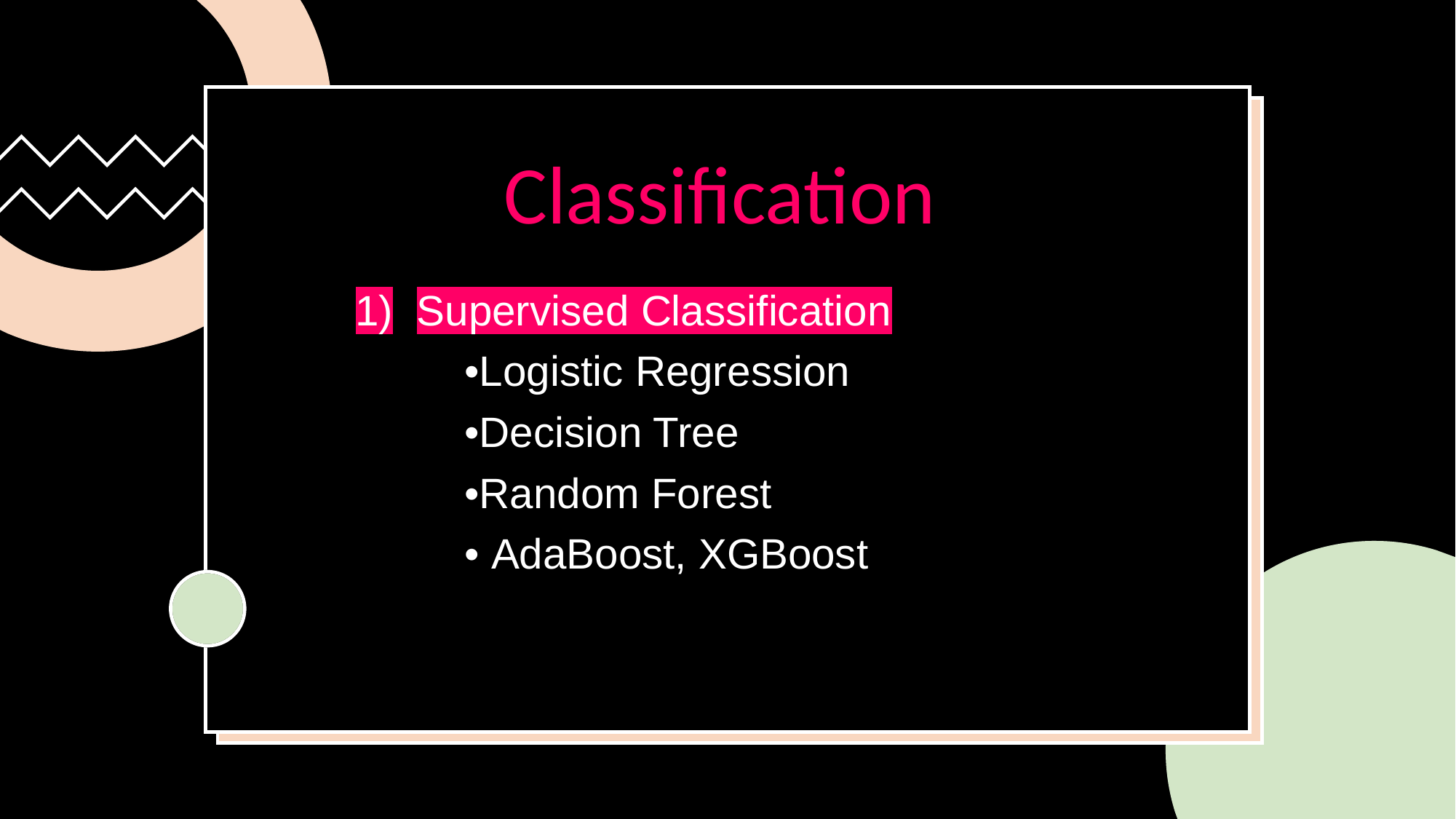

# Classification

Supervised Classification
	•Logistic Regression
	•Decision Tree
	•Random Forest
	• AdaBoost, XGBoost